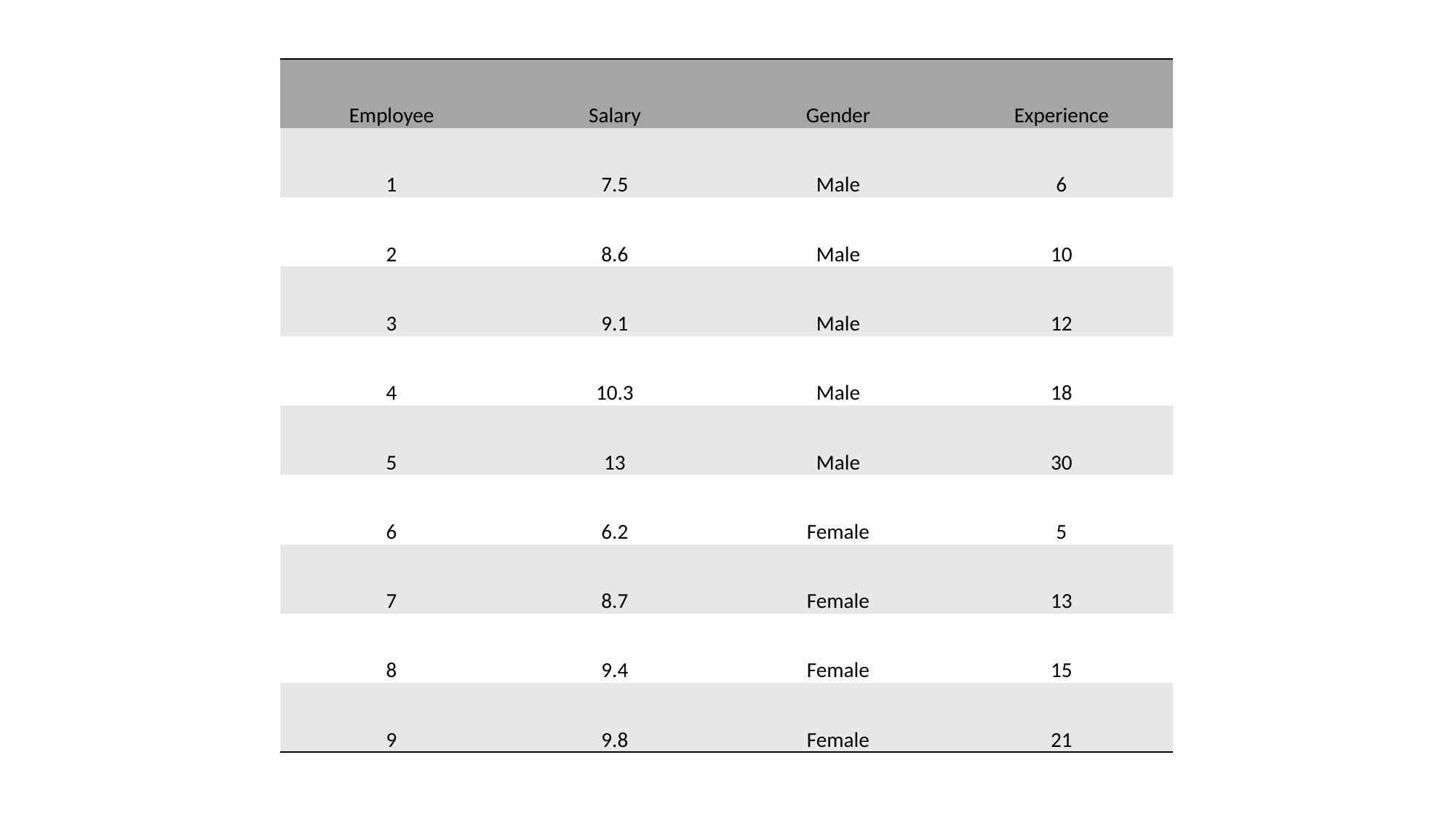

| Employee | Salary | Gender | Experience |
| --- | --- | --- | --- |
| 1 | 7.5 | Male | 6 |
| 2 | 8.6 | Male | 10 |
| 3 | 9.1 | Male | 12 |
| 4 | 10.3 | Male | 18 |
| 5 | 13 | Male | 30 |
| 6 | 6.2 | Female | 5 |
| 7 | 8.7 | Female | 13 |
| 8 | 9.4 | Female | 15 |
| 9 | 9.8 | Female | 21 |